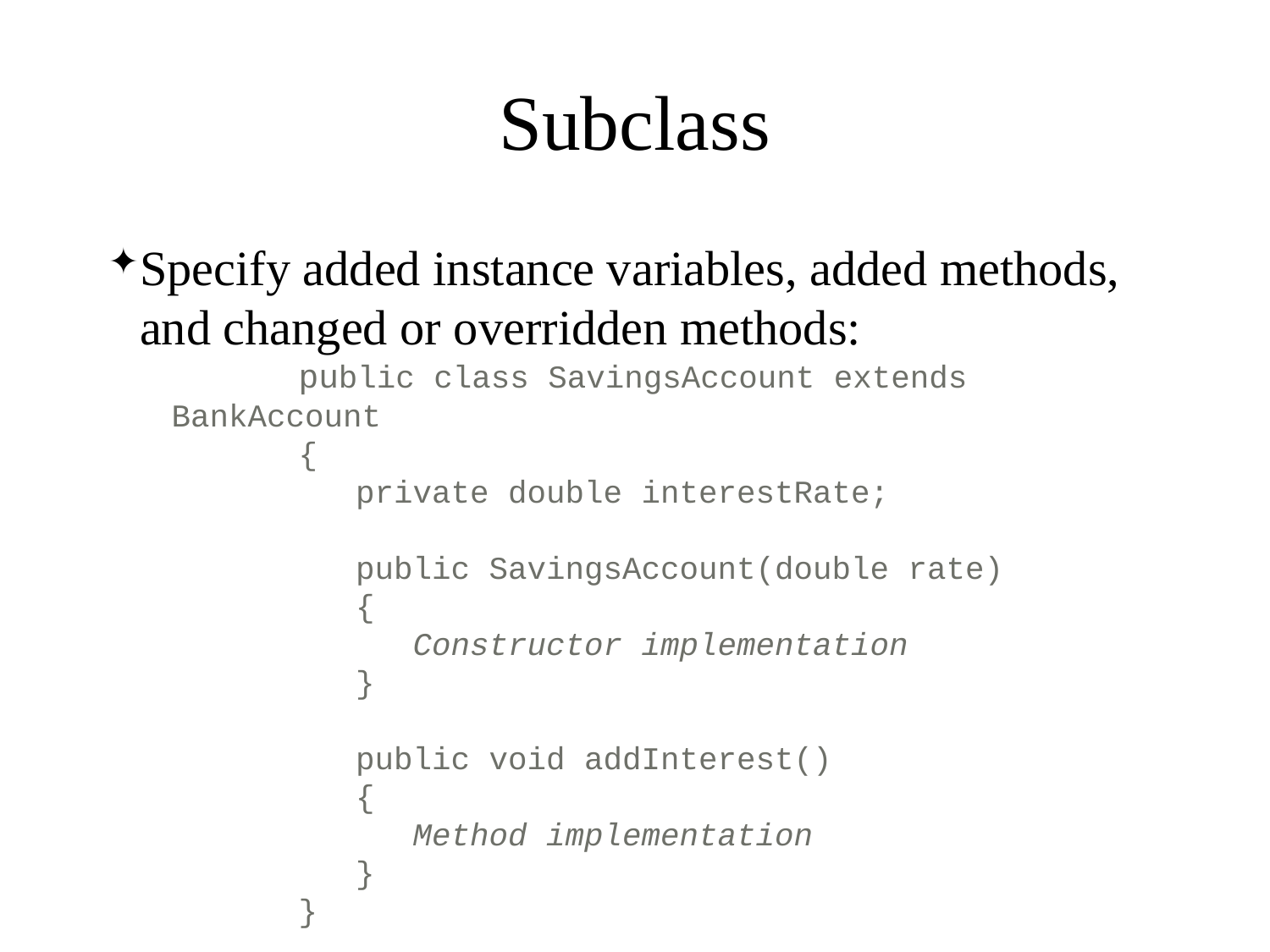

# Subclass
Specify added instance variables, added methods, and changed or overridden methods:
	public class SavingsAccount extends BankAccount
	{
	   private double interestRate;

	   public SavingsAccount(double rate)
	   {
	      Constructor implementation
	   }

	   public void addInterest()
	   {
	      Method implementation
	   }
	}